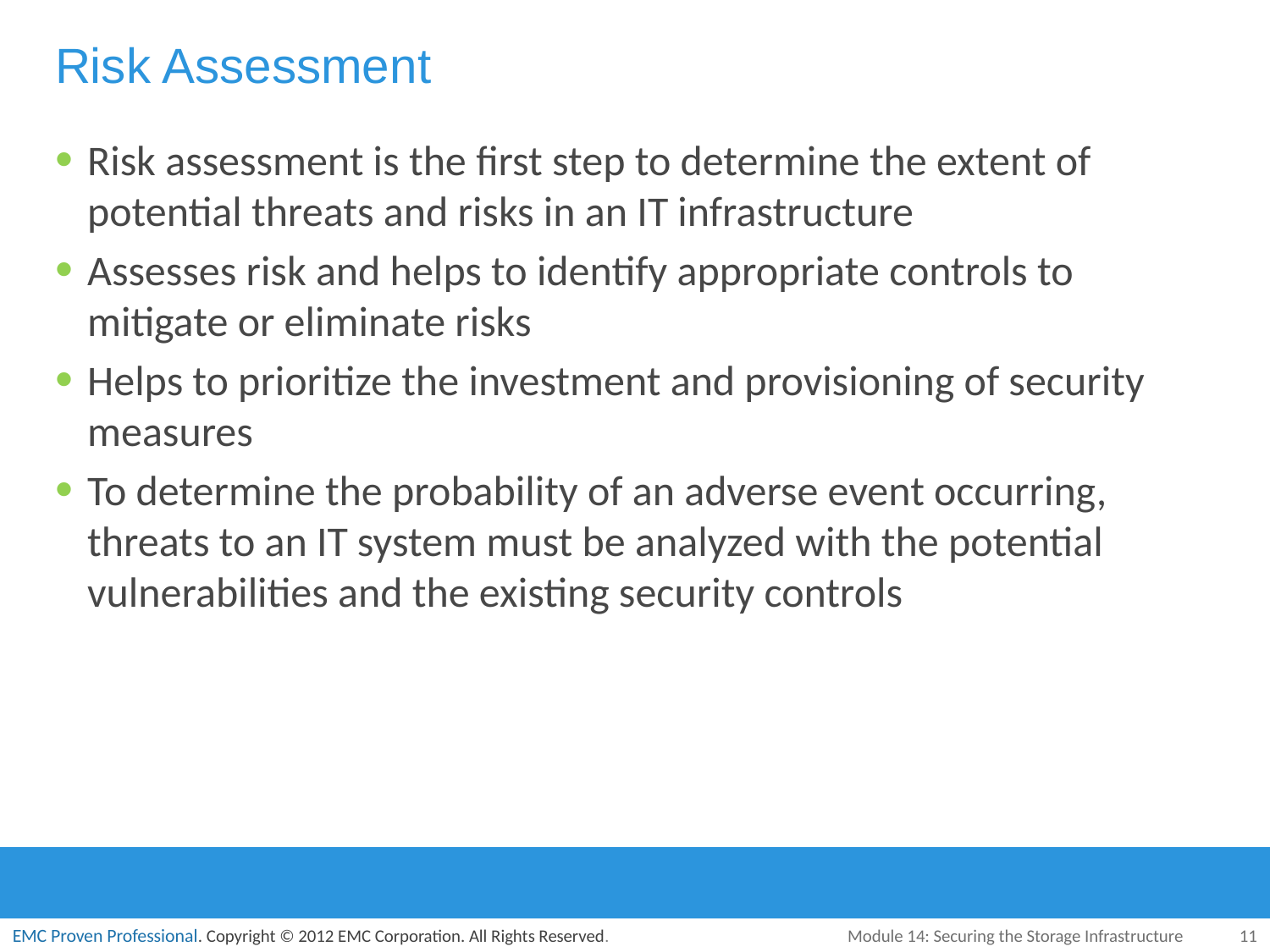

# Risk Assessment
Risk assessment is the first step to determine the extent of potential threats and risks in an IT infrastructure
Assesses risk and helps to identify appropriate controls to mitigate or eliminate risks
Helps to prioritize the investment and provisioning of security measures
To determine the probability of an adverse event occurring, threats to an IT system must be analyzed with the potential vulnerabilities and the existing security controls
Module 14: Securing the Storage Infrastructure
11